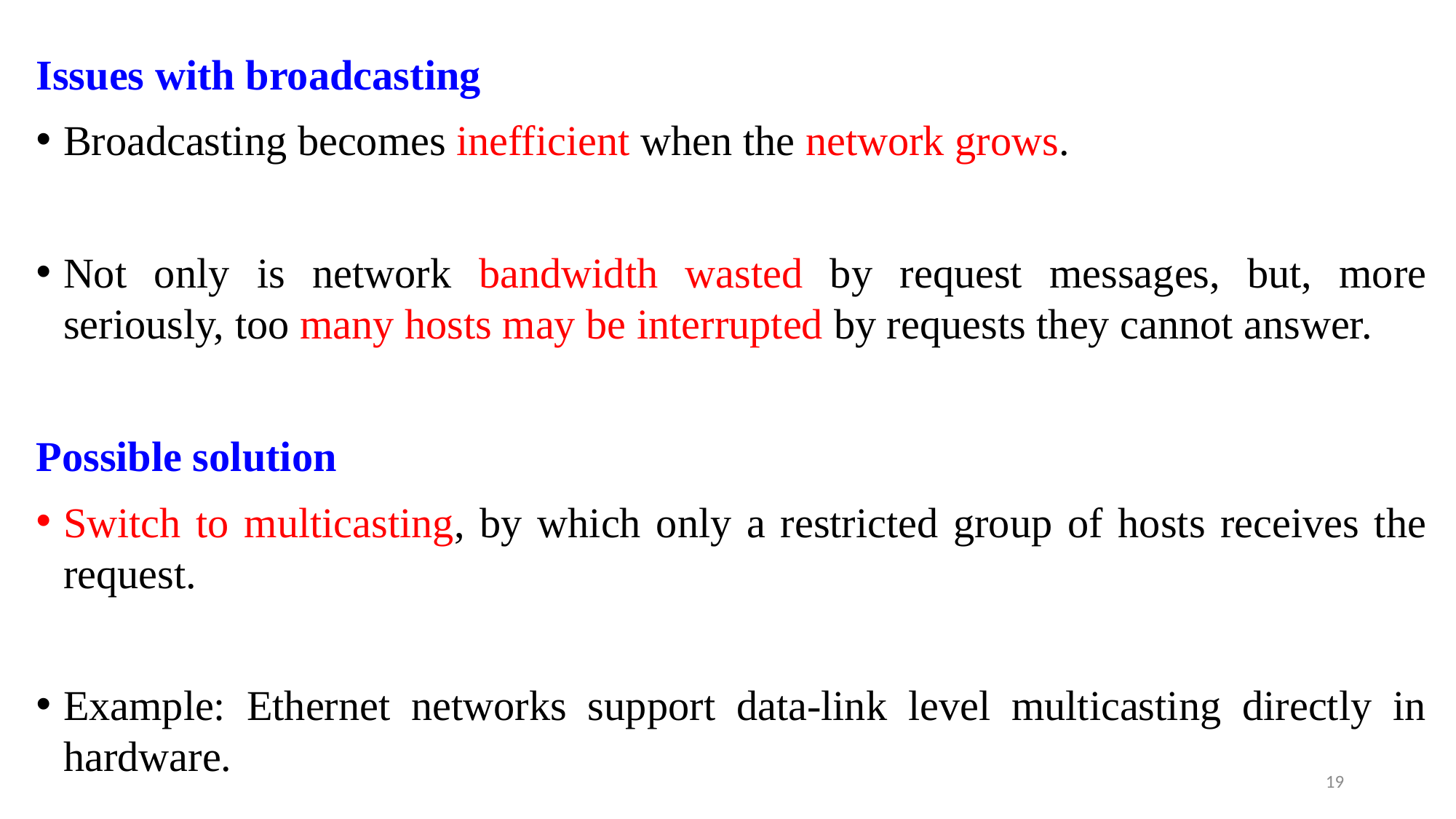

Issues with broadcasting
Broadcasting becomes inefficient when the network grows.

Not only is network bandwidth wasted by request messages, but, more seriously, too many hosts may be interrupted by requests they cannot answer.

Possible solution
Switch to multicasting, by which only a restricted group of hosts receives the request.

Example: Ethernet networks support data-link level multicasting directly in hardware.
19